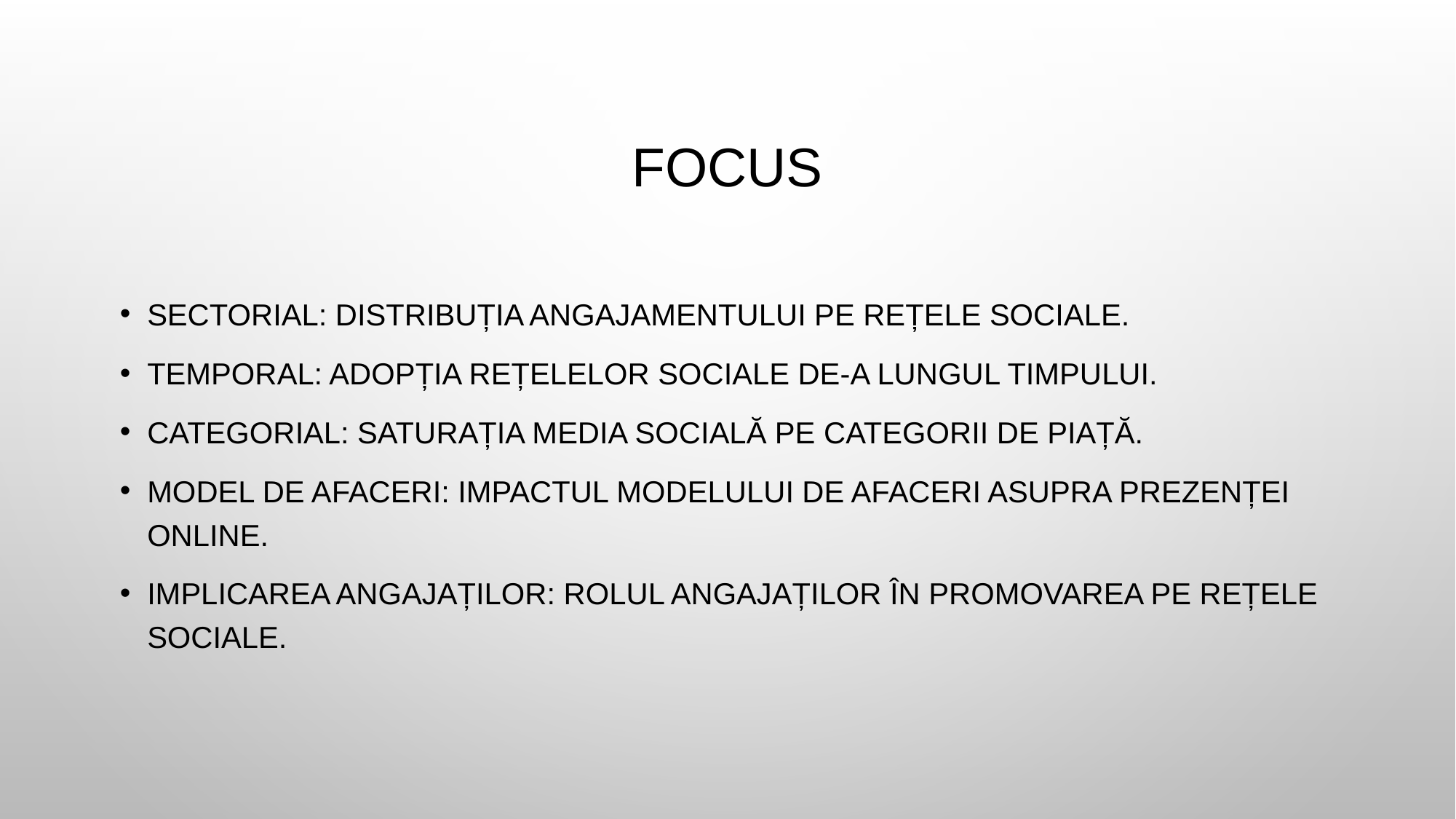

# Focus
Sectorial: Distribuția angajamentului pe rețele sociale.
Temporal: Adopția rețelelor sociale de-a lungul timpului.
Categorial: Saturația media socială pe categorii de piață.
Model de Afaceri: Impactul modelului de afaceri asupra prezenței online.
Implicarea Angajaților: Rolul angajaților în promovarea pe rețele sociale.